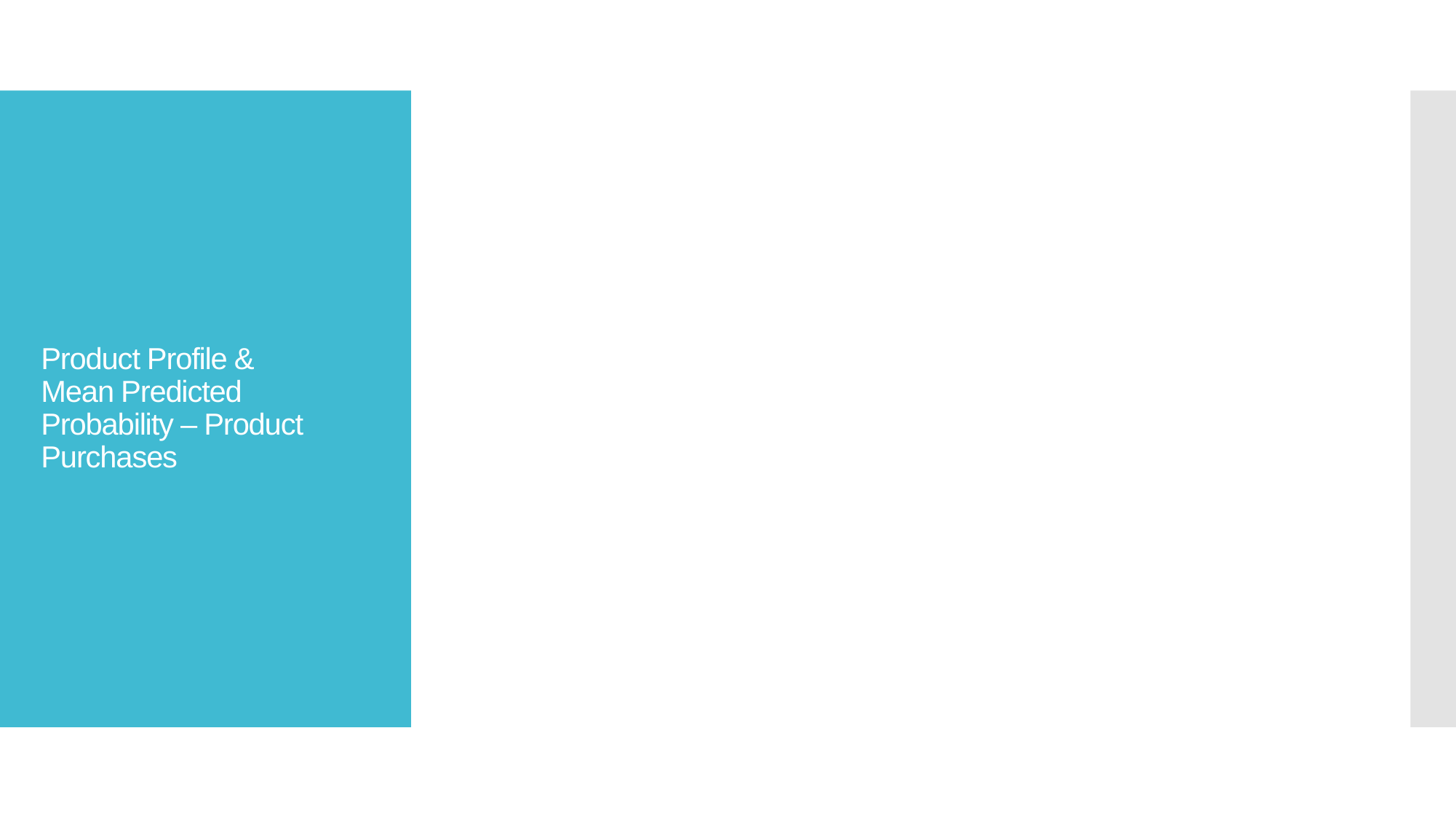

# Product Profile & Mean Predicted Probability – Product Purchases